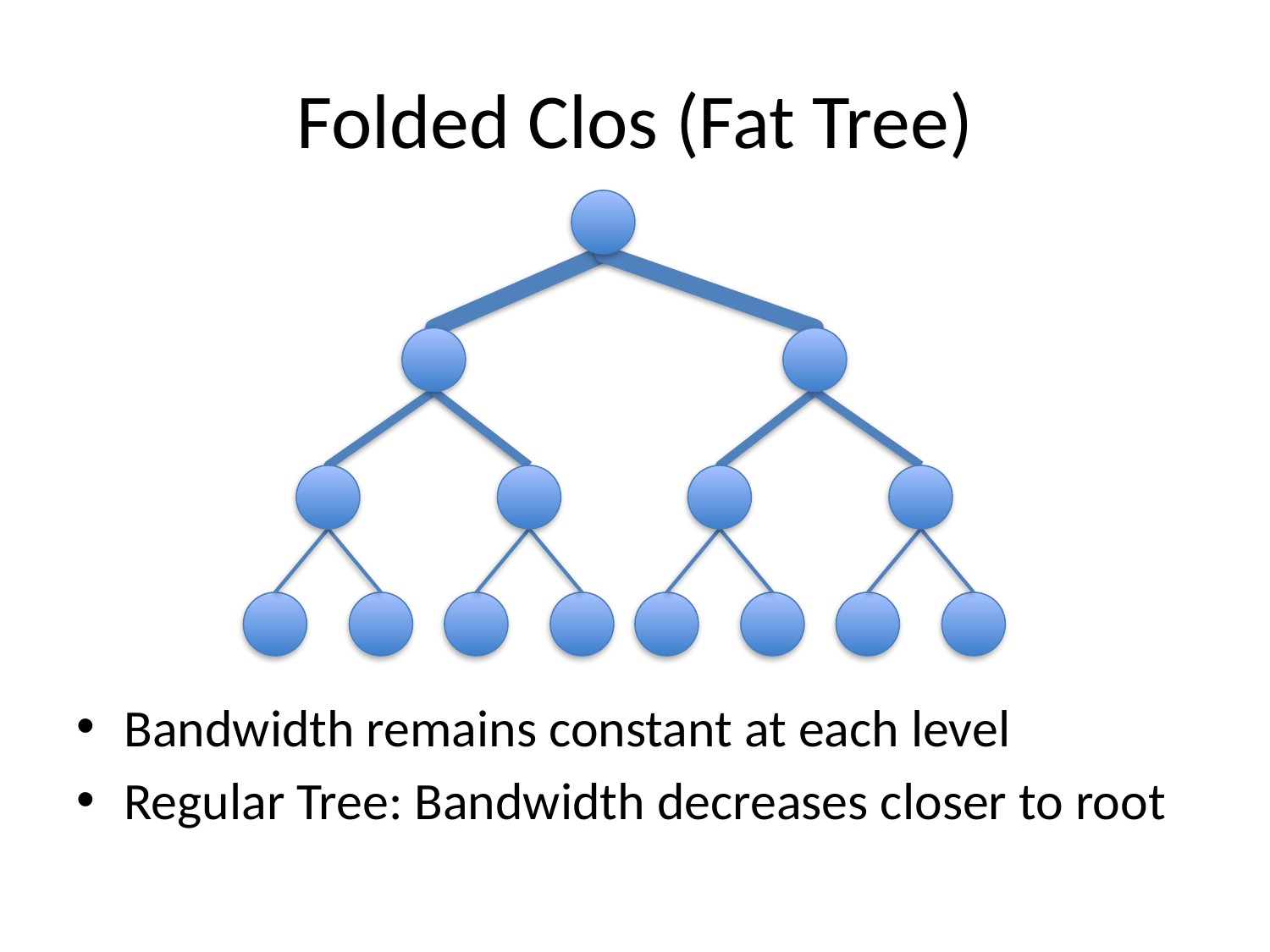

# Folded Clos (Fat Tree)

Bandwidth remains constant at each level
Regular Tree: Bandwidth decreases closer to root